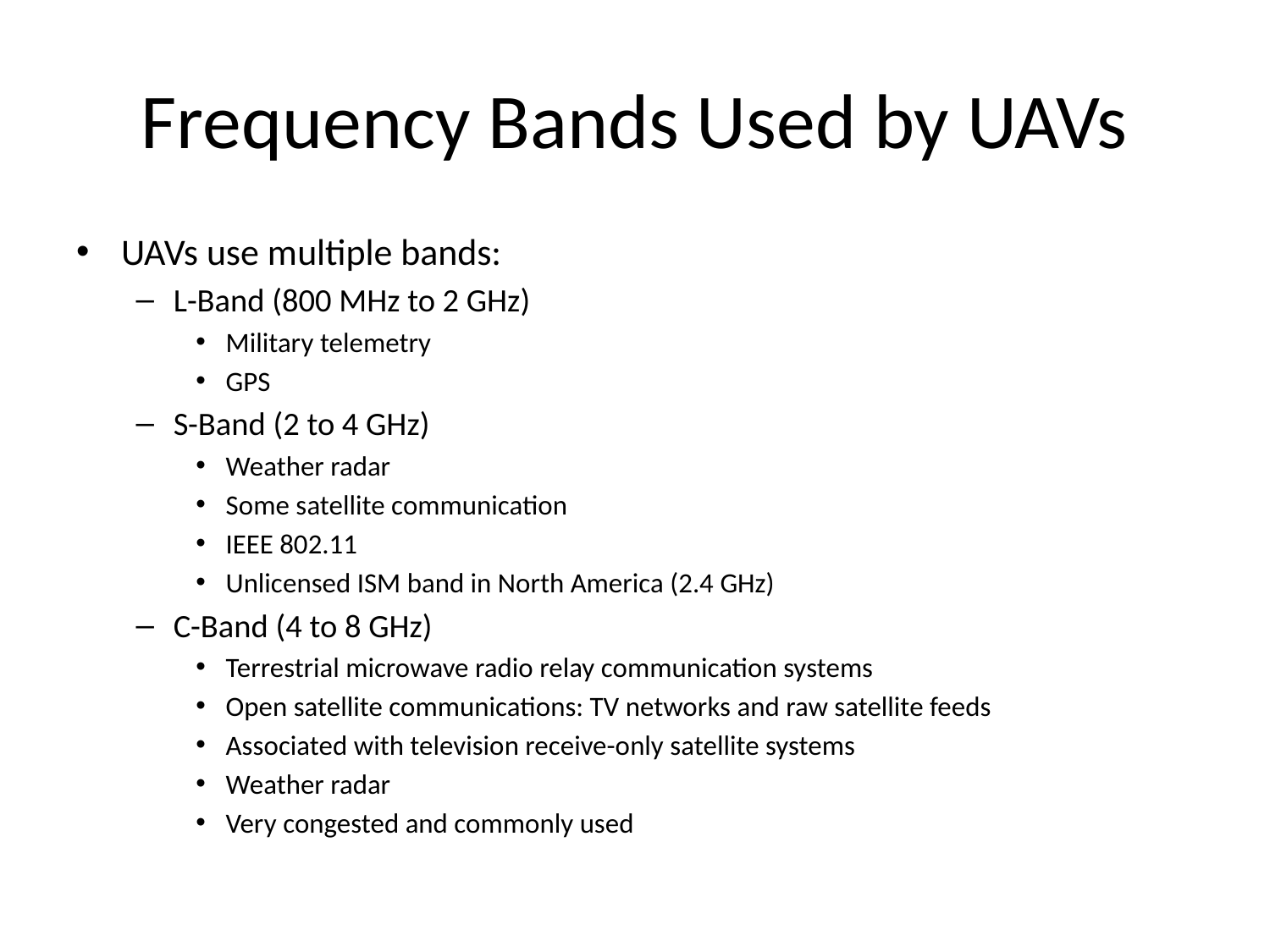

# Frequency Bands Used by UAVs
UAVs use multiple bands:
L-Band (800 MHz to 2 GHz)
Military telemetry
GPS
S-Band (2 to 4 GHz)
Weather radar
Some satellite communication
IEEE 802.11
Unlicensed ISM band in North America (2.4 GHz)
C-Band (4 to 8 GHz)
Terrestrial microwave radio relay communication systems
Open satellite communications: TV networks and raw satellite feeds
Associated with television receive-only satellite systems
Weather radar
Very congested and commonly used